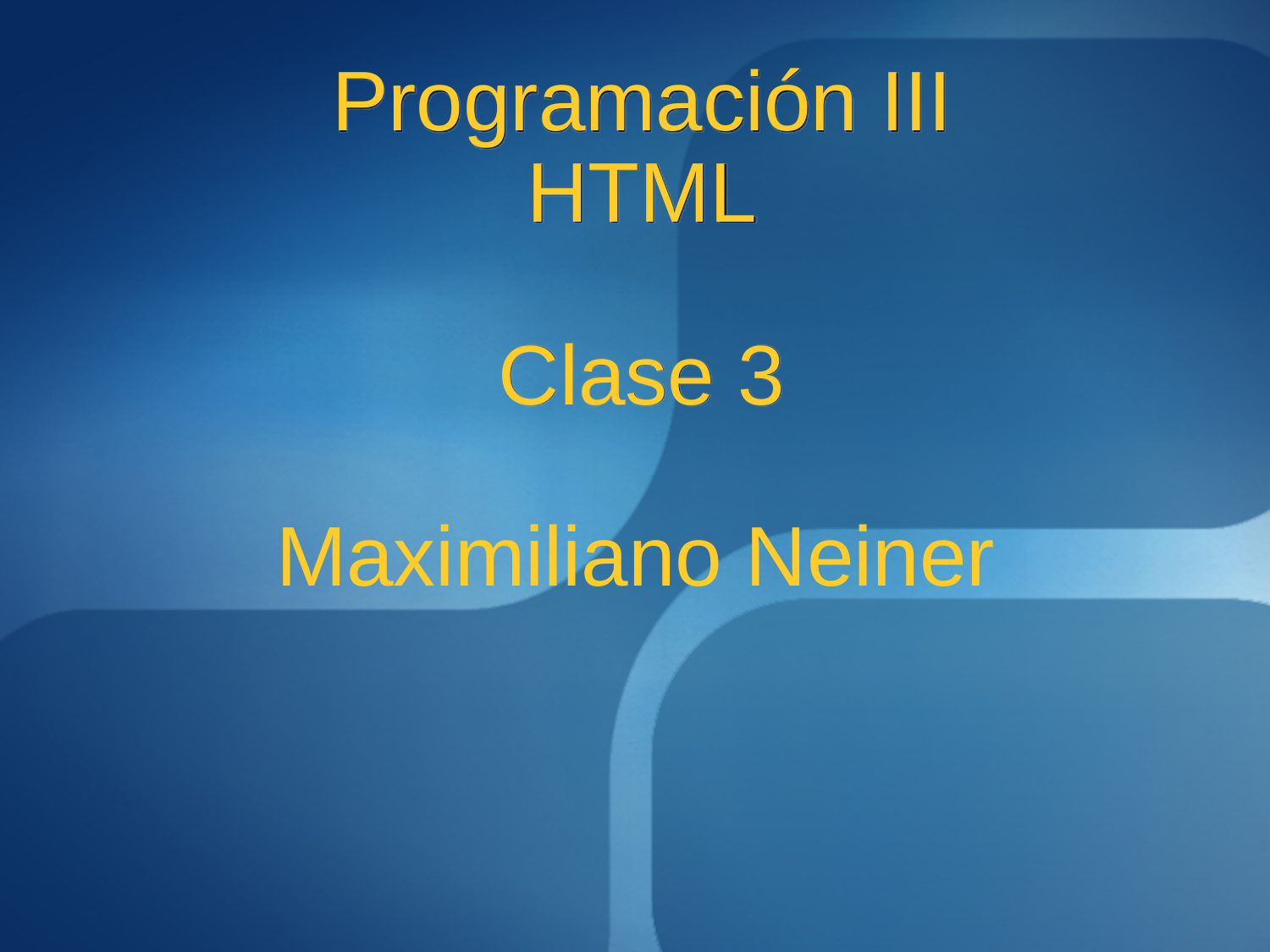

Programación III
HTML

Clase 3
# Maximiliano Neiner